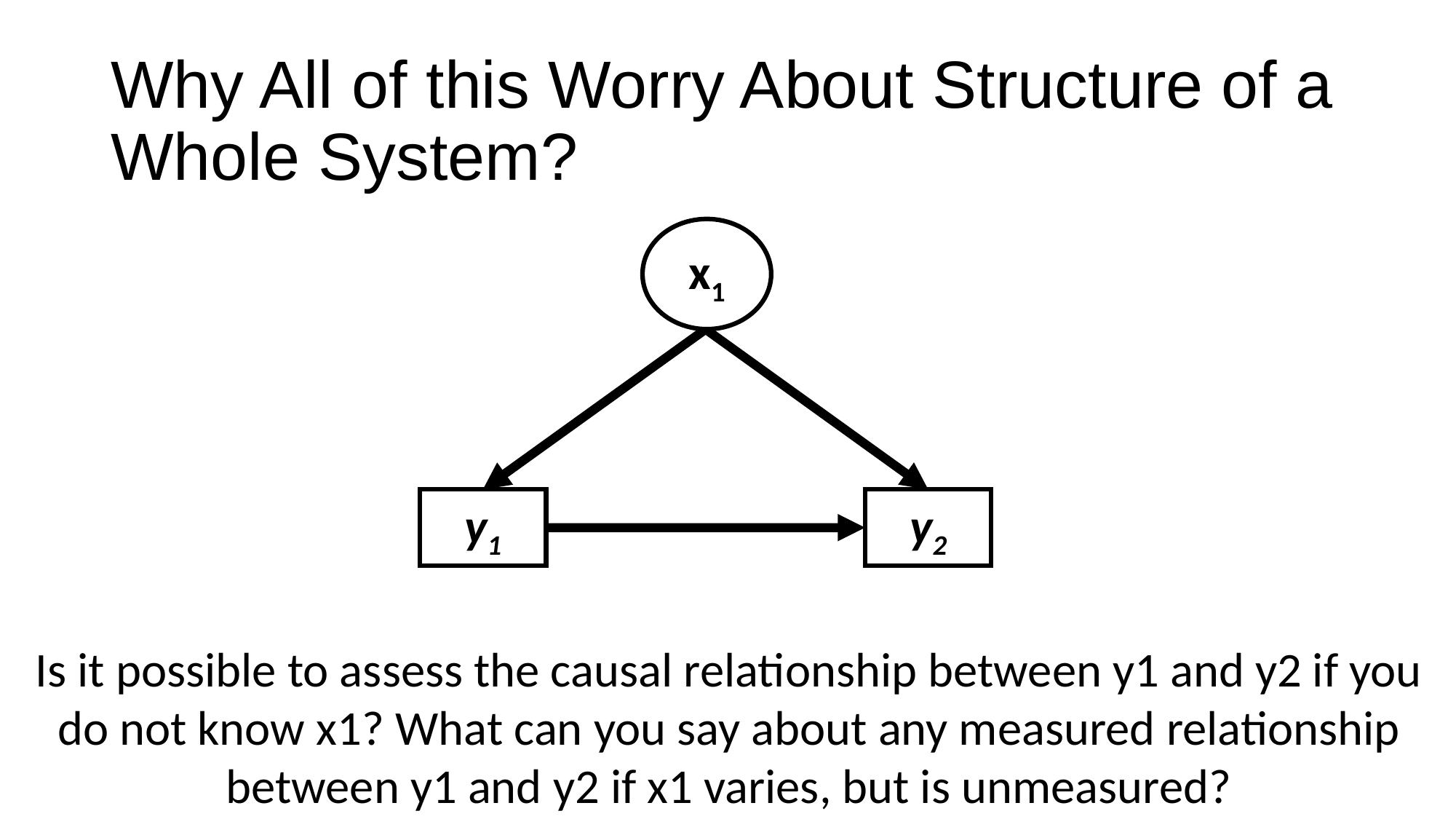

# Why All of this Worry About Structure of a Whole System?
x1
y2
y1
Is it possible to assess the causal relationship between y1 and y2 if you do not know x1? What can you say about any measured relationship between y1 and y2 if x1 varies, but is unmeasured?